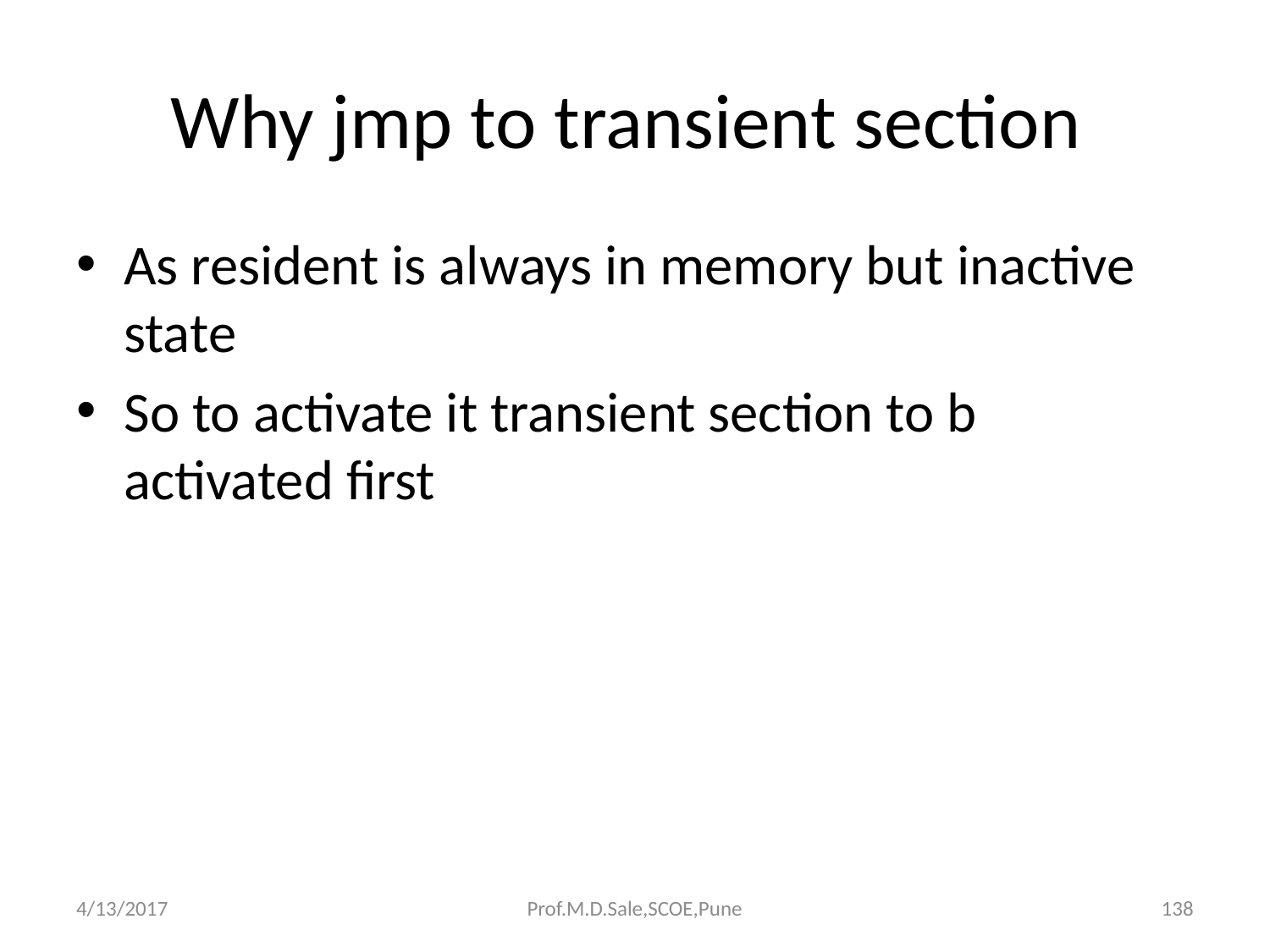

# Why jmp to transient section
As resident is always in memory but inactive state
So to activate it transient section to b activated first
4/13/2017
Prof.M.D.Sale,SCOE,Pune
138